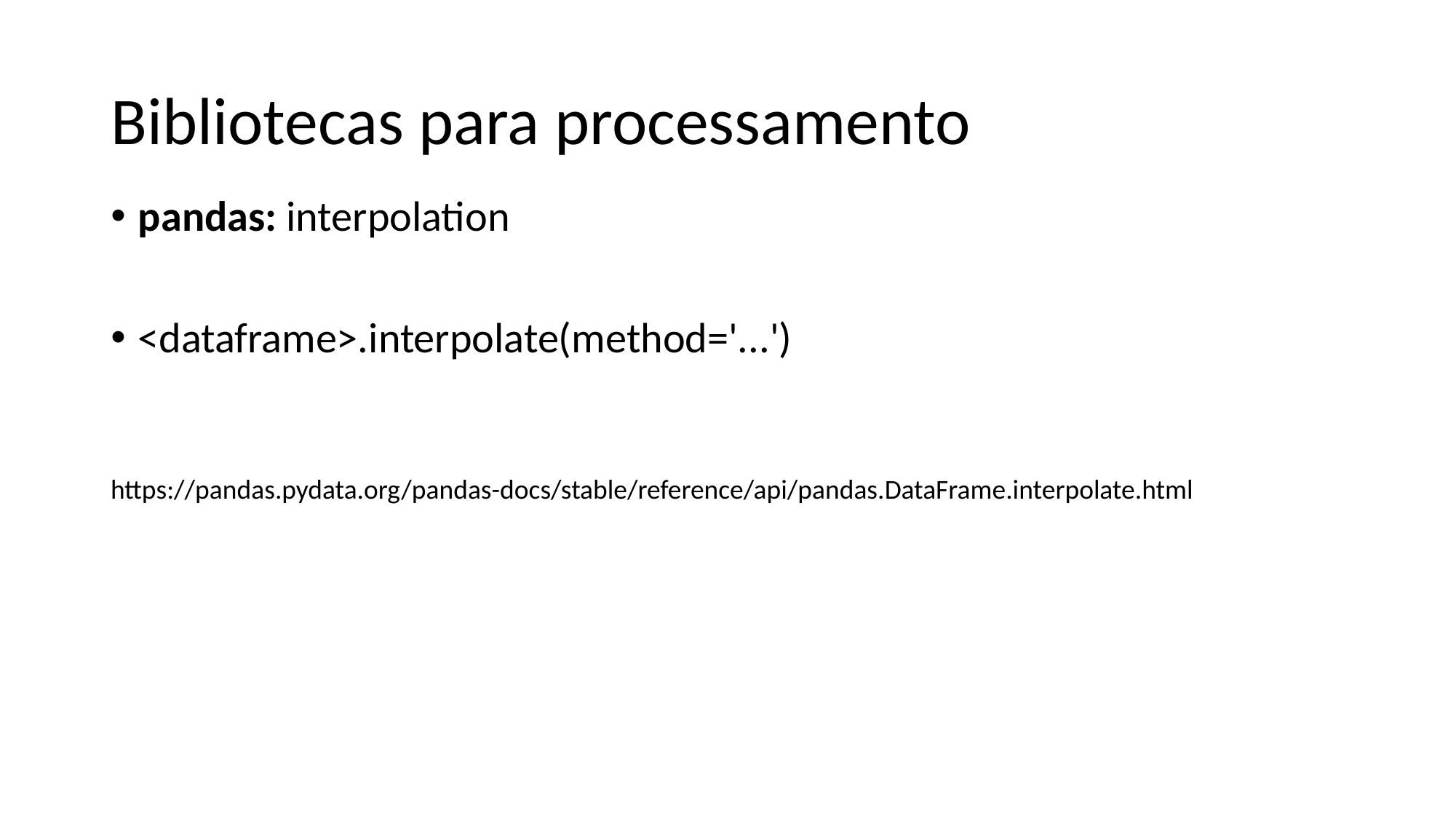

# Bibliotecas para processamento
pandas: interpolation

<dataframe>.interpolate(method='...')
https://pandas.pydata.org/pandas-docs/stable/reference/api/pandas.DataFrame.interpolate.html